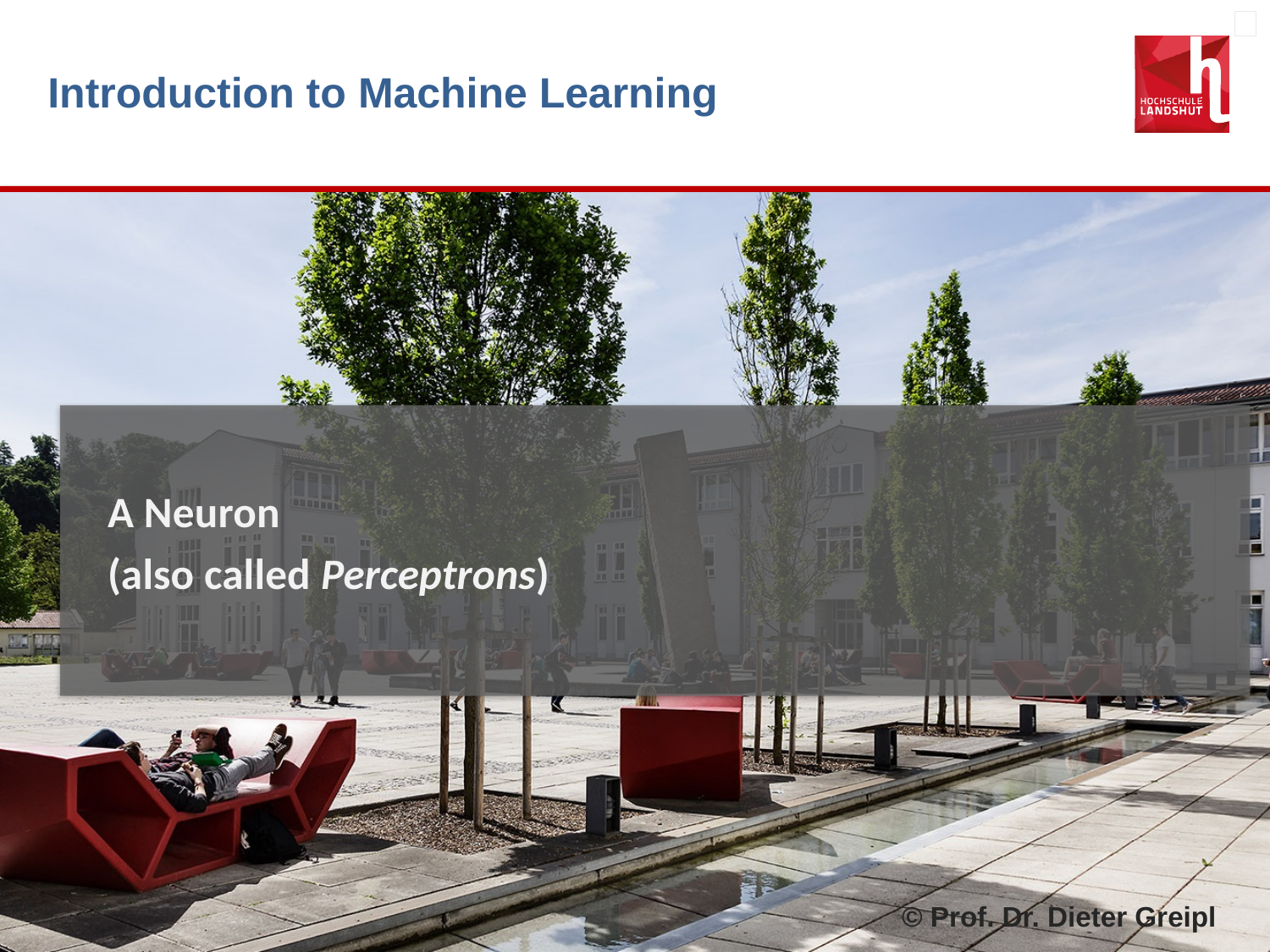

# Introduction to Machine Learning
A Neuron
(also called Perceptrons)